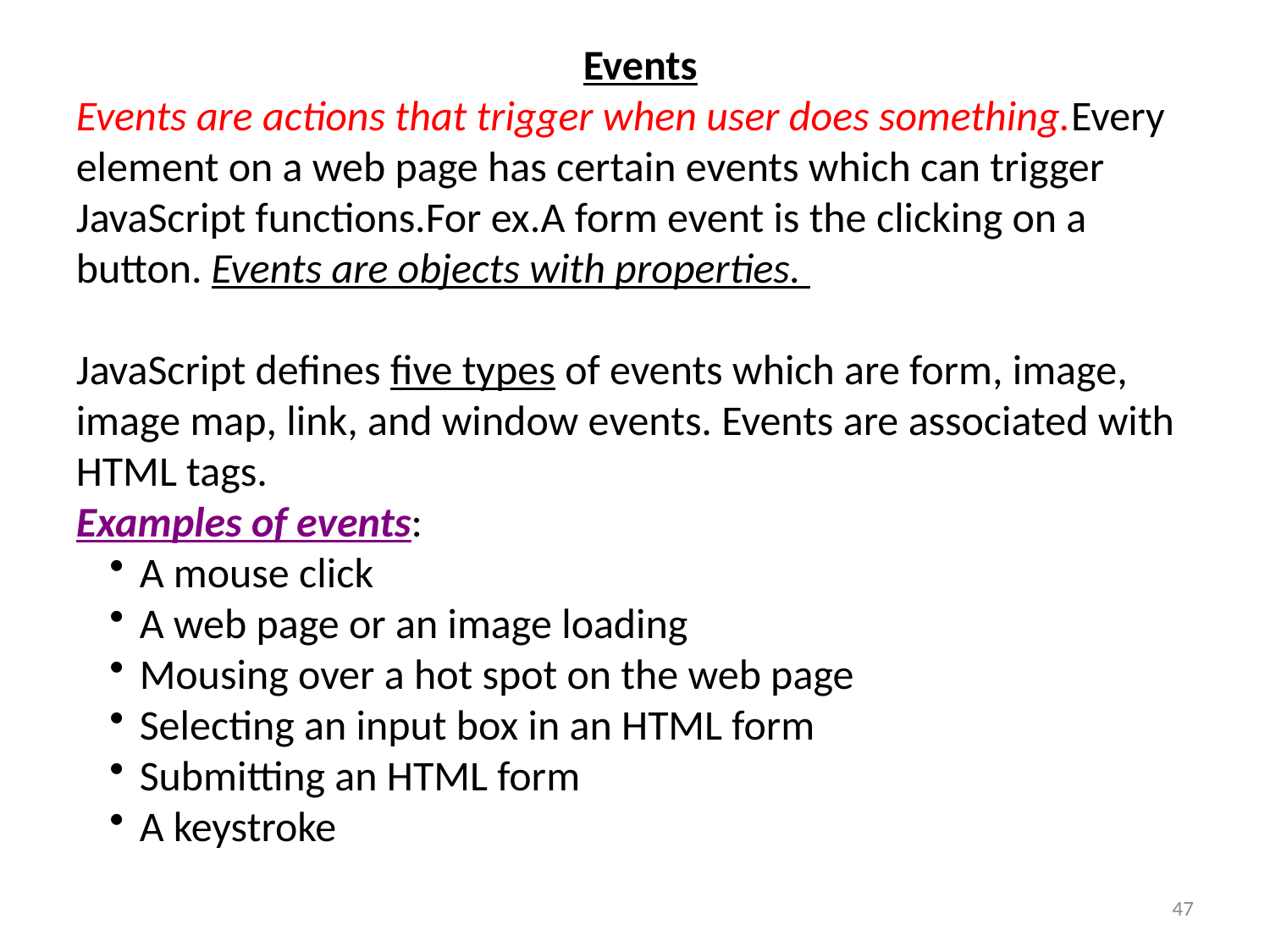

Events
Events are actions that trigger when user does something.Every element on a web page has certain events which can trigger JavaScript functions.For ex.A form event is the clicking on a button. Events are objects with properties.

JavaScript defines five types of events which are form, image, image map, link, and window events. Events are associated with HTML tags.
Examples of events:
A mouse click
A web page or an image loading
Mousing over a hot spot on the web page
Selecting an input box in an HTML form
Submitting an HTML form
A keystroke
47